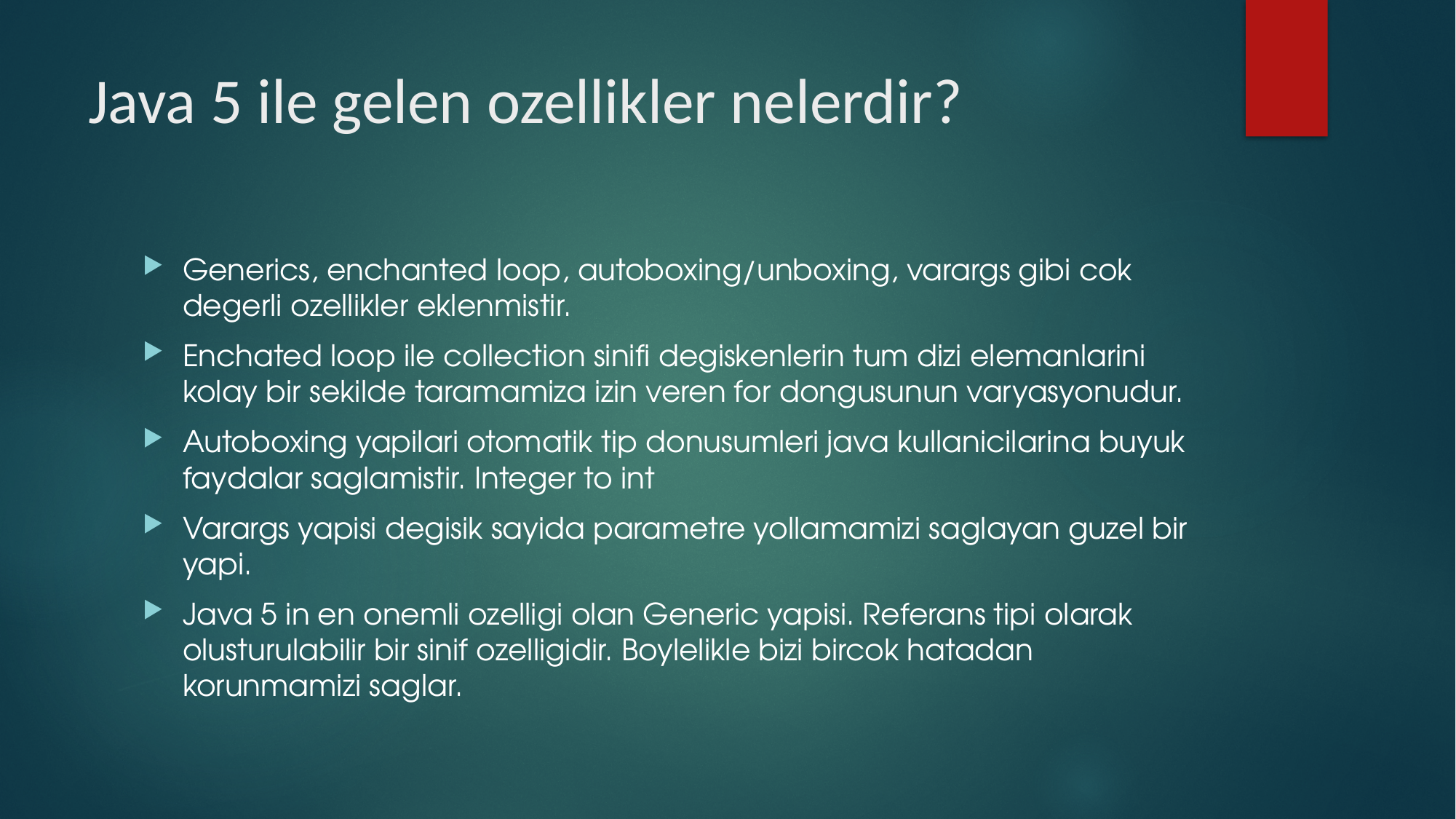

# Java 5 ile gelen ozellikler nelerdir?
Generics, enchanted loop, autoboxing/unboxing, varargs gibi cok degerli ozellikler eklenmistir.
Enchated loop ile collection sinifi degiskenlerin tum dizi elemanlarini kolay bir sekilde taramamiza izin veren for dongusunun varyasyonudur.
Autoboxing yapilari otomatik tip donusumleri java kullanicilarina buyuk faydalar saglamistir. Integer to int
Varargs yapisi degisik sayida parametre yollamamizi saglayan guzel bir yapi.
Java 5 in en onemli ozelligi olan Generic yapisi. Referans tipi olarak olusturulabilir bir sinif ozelligidir. Boylelikle bizi bircok hatadan korunmamizi saglar.